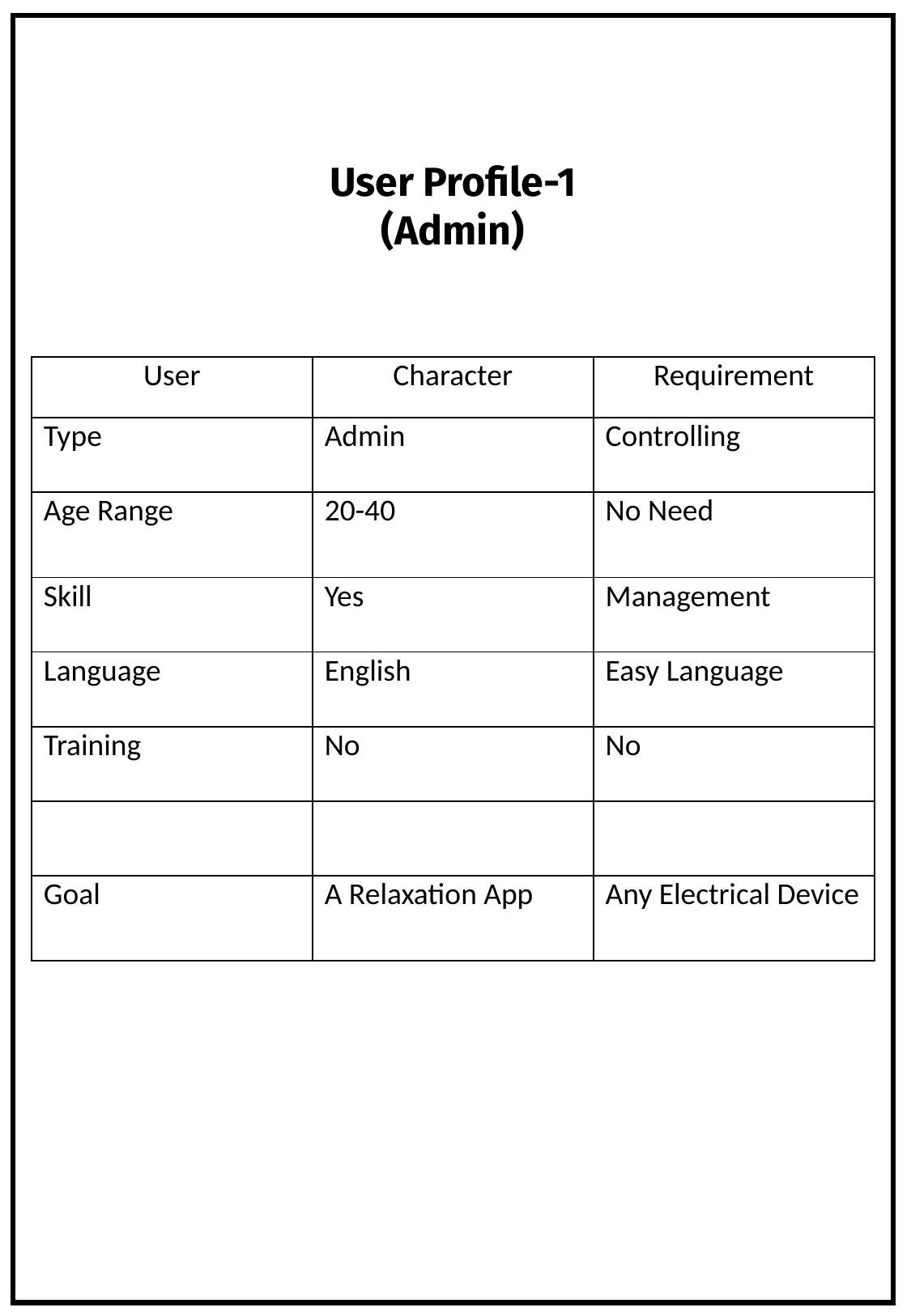

User Profile-1
(Admin)
| User | Character | Requirement |
| --- | --- | --- |
| Type | Admin | Controlling |
| Age Range | 20-40 | No Need |
| Skill | Yes | Management |
| Language | English | Easy Language |
| Training | No | No |
|  |  |  |
| Goal | A Relaxation App | Any Electrical Device |